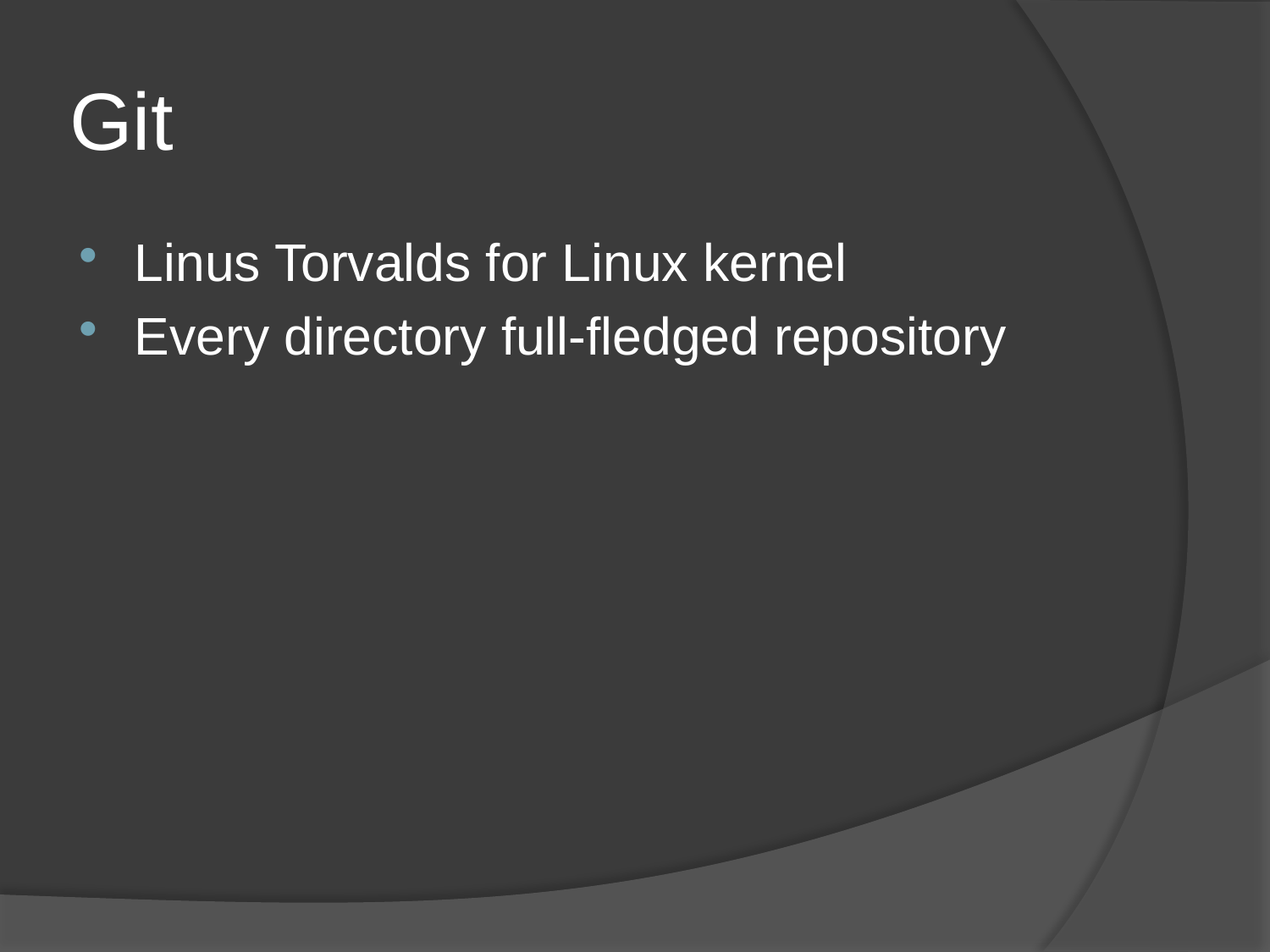

# Git
Linus Torvalds for Linux kernel
Every directory full-fledged repository